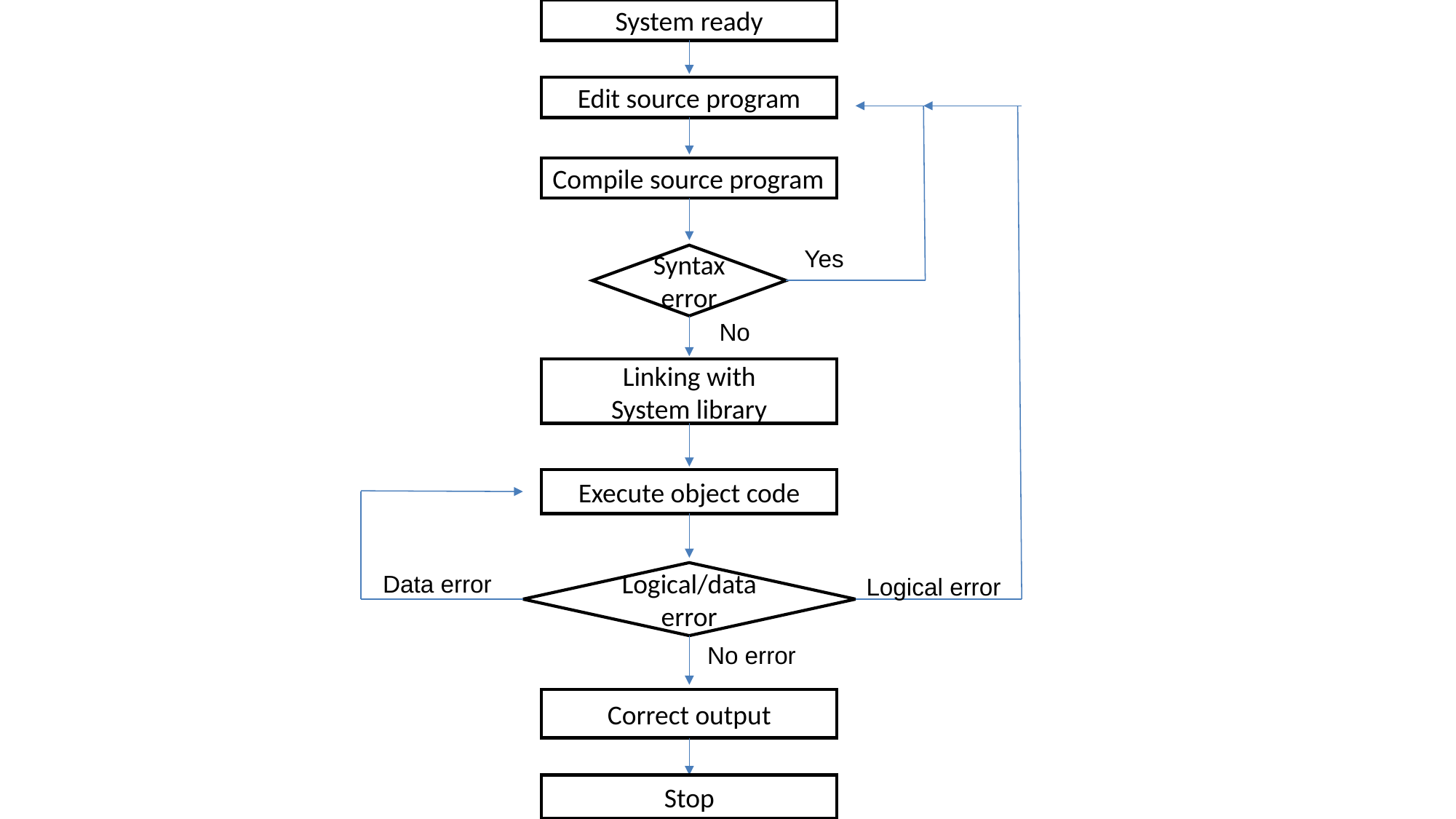

System ready

Edit source program
Compile source program
Yes
Syntax error
No
Linking with
System library
Execute object code
Logical/data error
Data error
Logical error
No error
Correct output
Stop